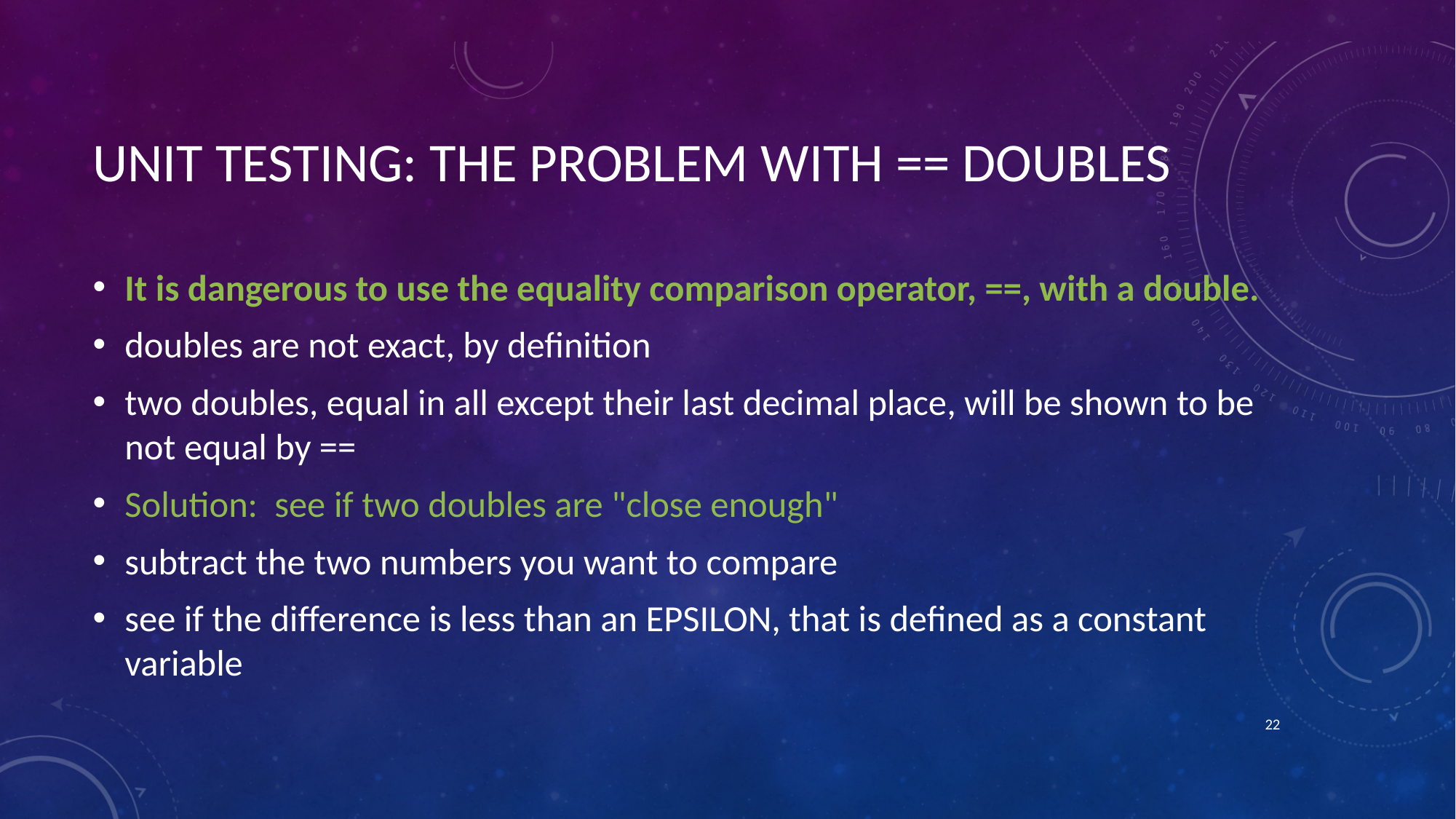

# Unit Testing: the problem with == doubles
It is dangerous to use the equality comparison operator, ==, with a double.
doubles are not exact, by definition
two doubles, equal in all except their last decimal place, will be shown to be not equal by ==
Solution:  see if two doubles are "close enough"
subtract the two numbers you want to compare
see if the difference is less than an EPSILON, that is defined as a constant variable
22